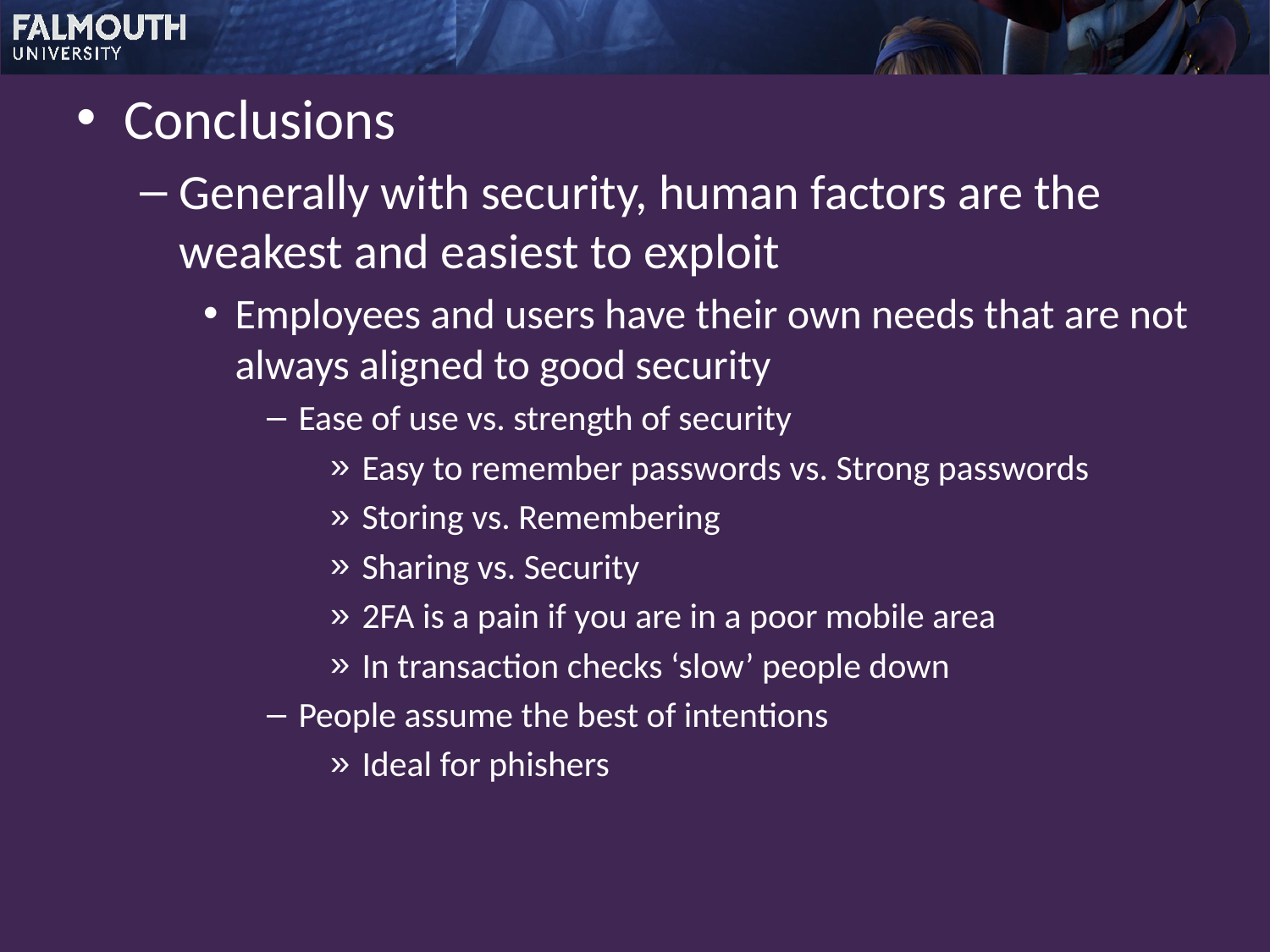

Conclusions
Generally with security, human factors are the weakest and easiest to exploit
Employees and users have their own needs that are not always aligned to good security
Ease of use vs. strength of security
Easy to remember passwords vs. Strong passwords
Storing vs. Remembering
Sharing vs. Security
2FA is a pain if you are in a poor mobile area
In transaction checks ‘slow’ people down
People assume the best of intentions
Ideal for phishers